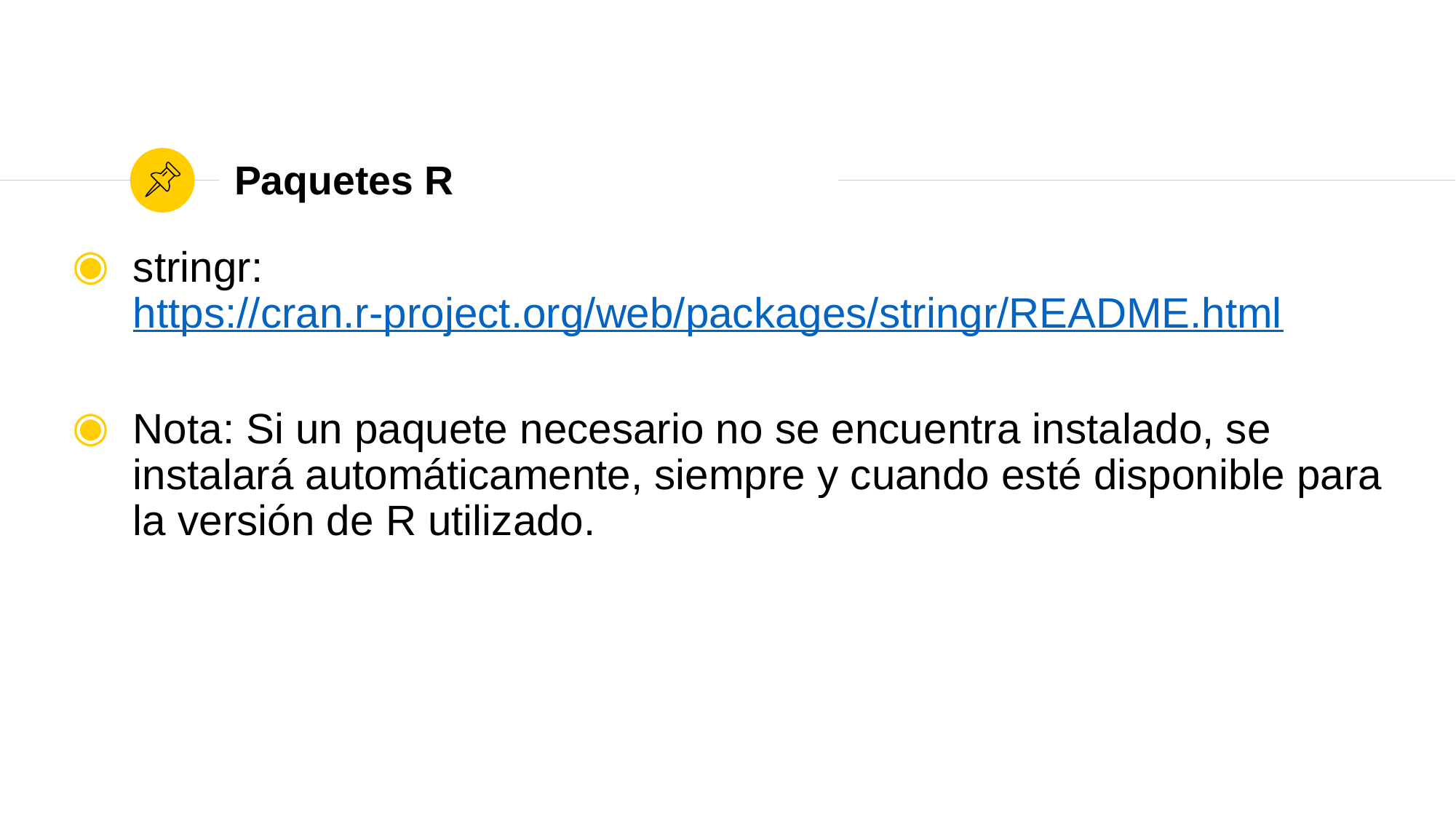

# Paquetes R

stringr: https://cran.r-project.org/web/packages/stringr/README.html

Nota: Si un paquete necesario no se encuentra instalado, se instalará automáticamente, siempre y cuando esté disponible para la versión de R utilizado.